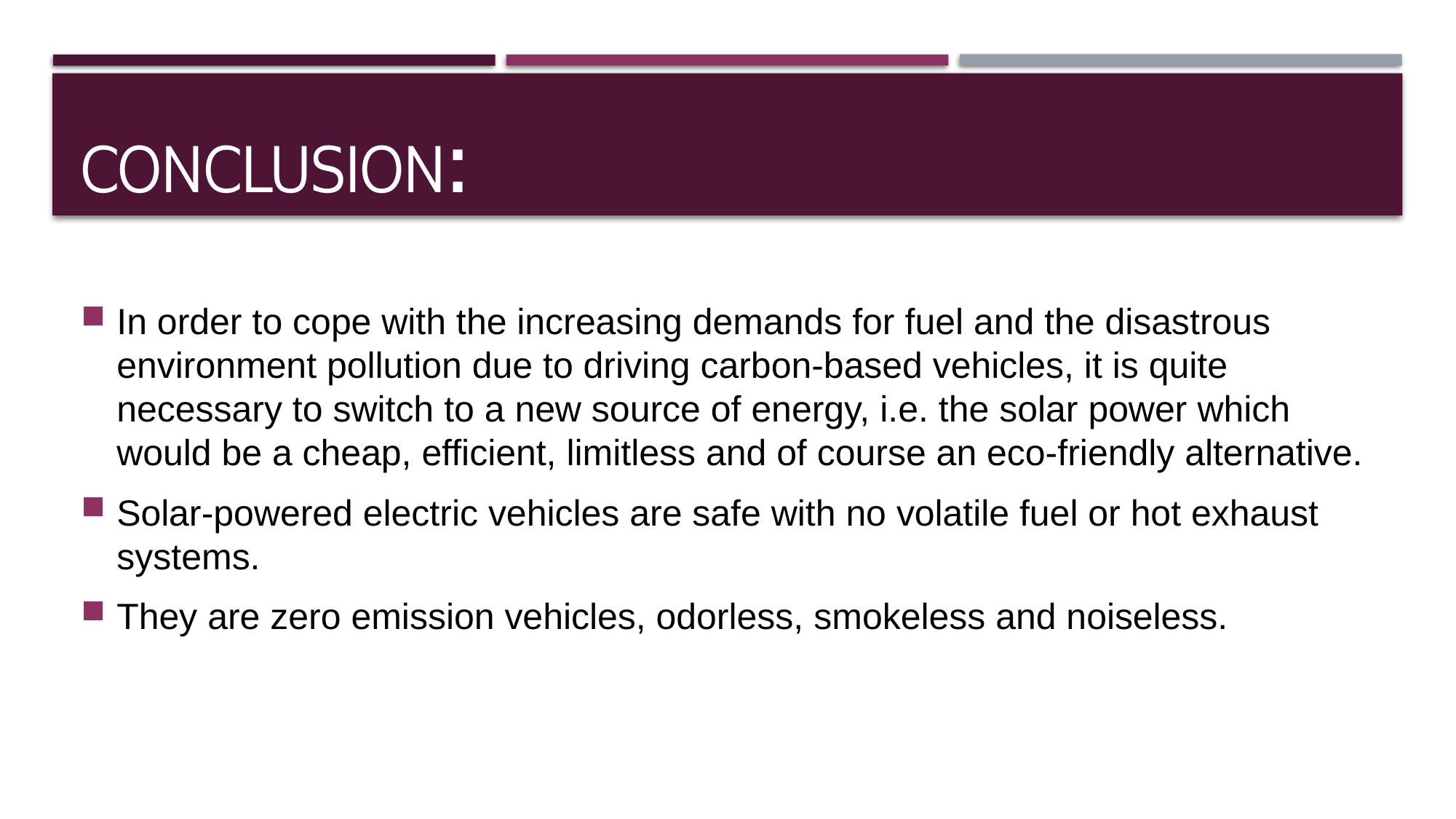

# Conclusion:
In order to cope with the increasing demands for fuel and the disastrous environment pollution due to driving carbon-based vehicles, it is quite necessary to switch to a new source of energy, i.e. the solar power which would be a cheap, efficient, limitless and of course an eco-friendly alternative.
Solar-powered electric vehicles are safe with no volatile fuel or hot exhaust systems.
They are zero emission vehicles, odorless, smokeless and noiseless.